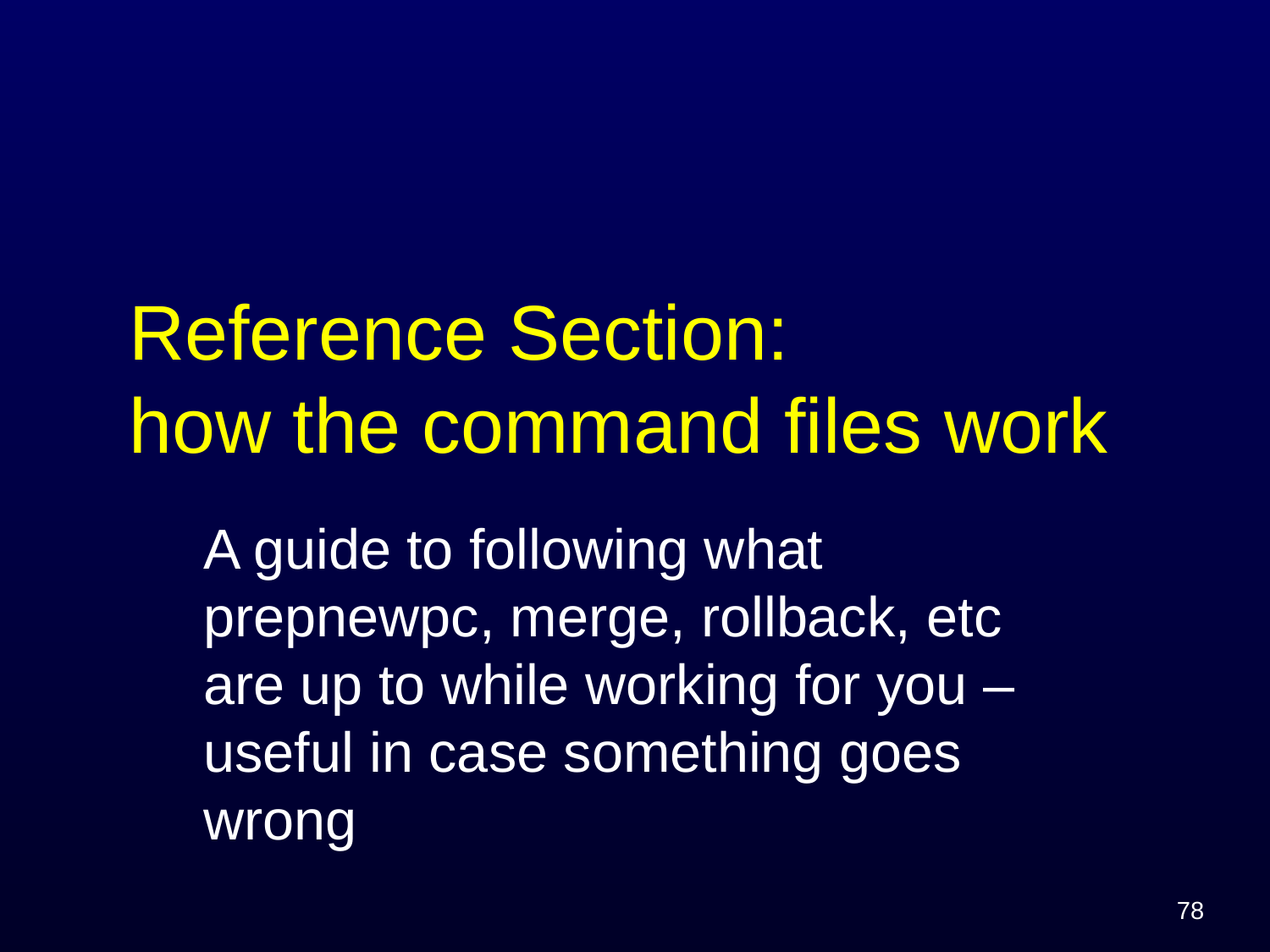

# Reference Section: how the command files work
A guide to following what prepnewpc, merge, rollback, etc are up to while working for you – useful in case something goes wrong
78